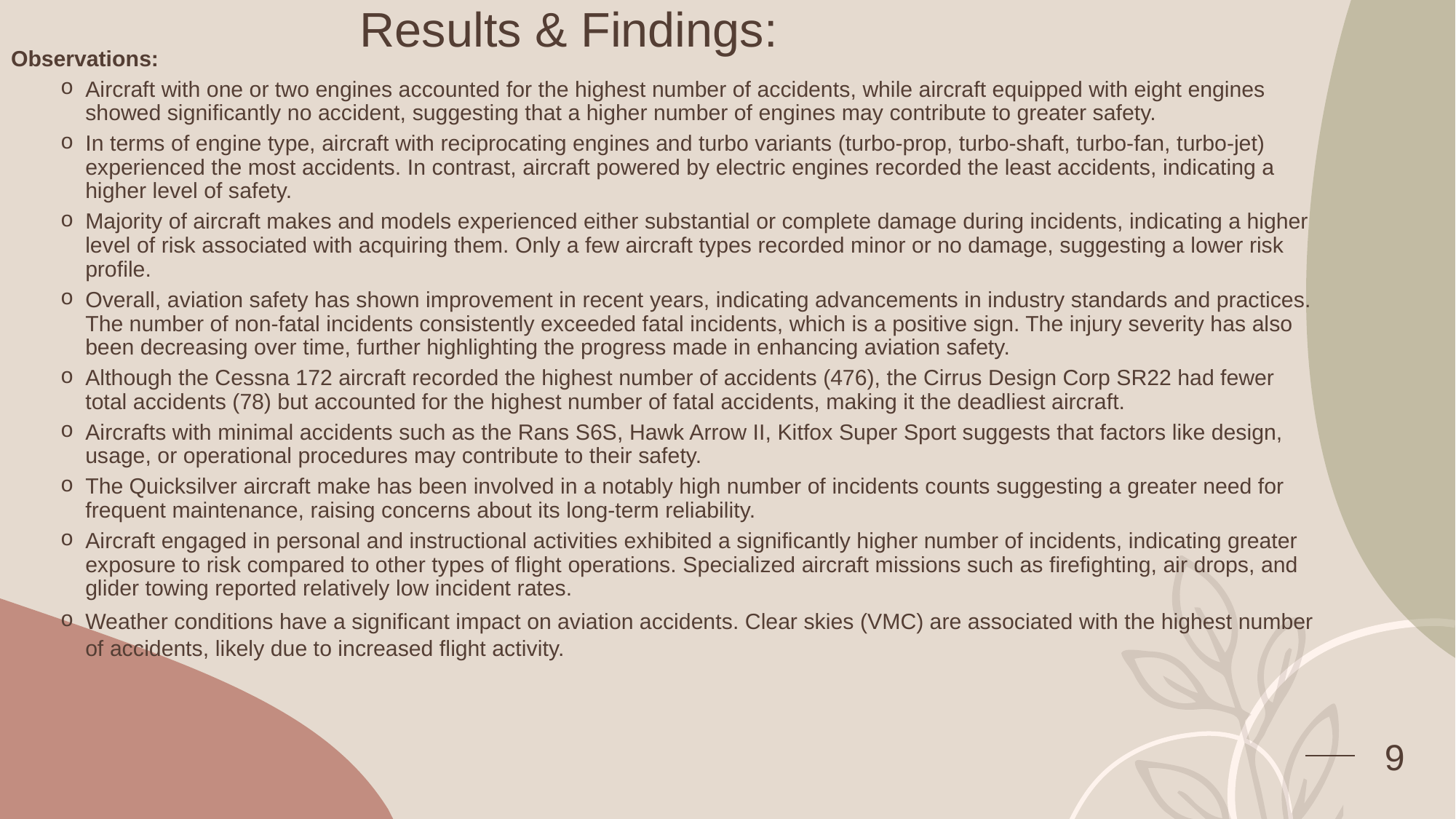

# Results & Findings:
Observations:
Aircraft with one or two engines accounted for the highest number of accidents, while aircraft equipped with eight engines showed significantly no accident, suggesting that a higher number of engines may contribute to greater safety.
In terms of engine type, aircraft with reciprocating engines and turbo variants (turbo-prop, turbo-shaft, turbo-fan, turbo-jet) experienced the most accidents. In contrast, aircraft powered by electric engines recorded the least accidents, indicating a higher level of safety.
Majority of aircraft makes and models experienced either substantial or complete damage during incidents, indicating a higher level of risk associated with acquiring them. Only a few aircraft types recorded minor or no damage, suggesting a lower risk profile.
Overall, aviation safety has shown improvement in recent years, indicating advancements in industry standards and practices. The number of non-fatal incidents consistently exceeded fatal incidents, which is a positive sign. The injury severity has also been decreasing over time, further highlighting the progress made in enhancing aviation safety.
Although the Cessna 172 aircraft recorded the highest number of accidents (476), the Cirrus Design Corp SR22 had fewer total accidents (78) but accounted for the highest number of fatal accidents, making it the deadliest aircraft.
Aircrafts with minimal accidents such as the Rans S6S, Hawk Arrow II, Kitfox Super Sport suggests that factors like design, usage, or operational procedures may contribute to their safety.
The Quicksilver aircraft make has been involved in a notably high number of incidents counts suggesting a greater need for frequent maintenance, raising concerns about its long-term reliability.
Aircraft engaged in personal and instructional activities exhibited a significantly higher number of incidents, indicating greater exposure to risk compared to other types of flight operations. Specialized aircraft missions such as firefighting, air drops, and glider towing reported relatively low incident rates.
Weather conditions have a significant impact on aviation accidents. Clear skies (VMC) are associated with the highest number of accidents, likely due to increased flight activity.

9